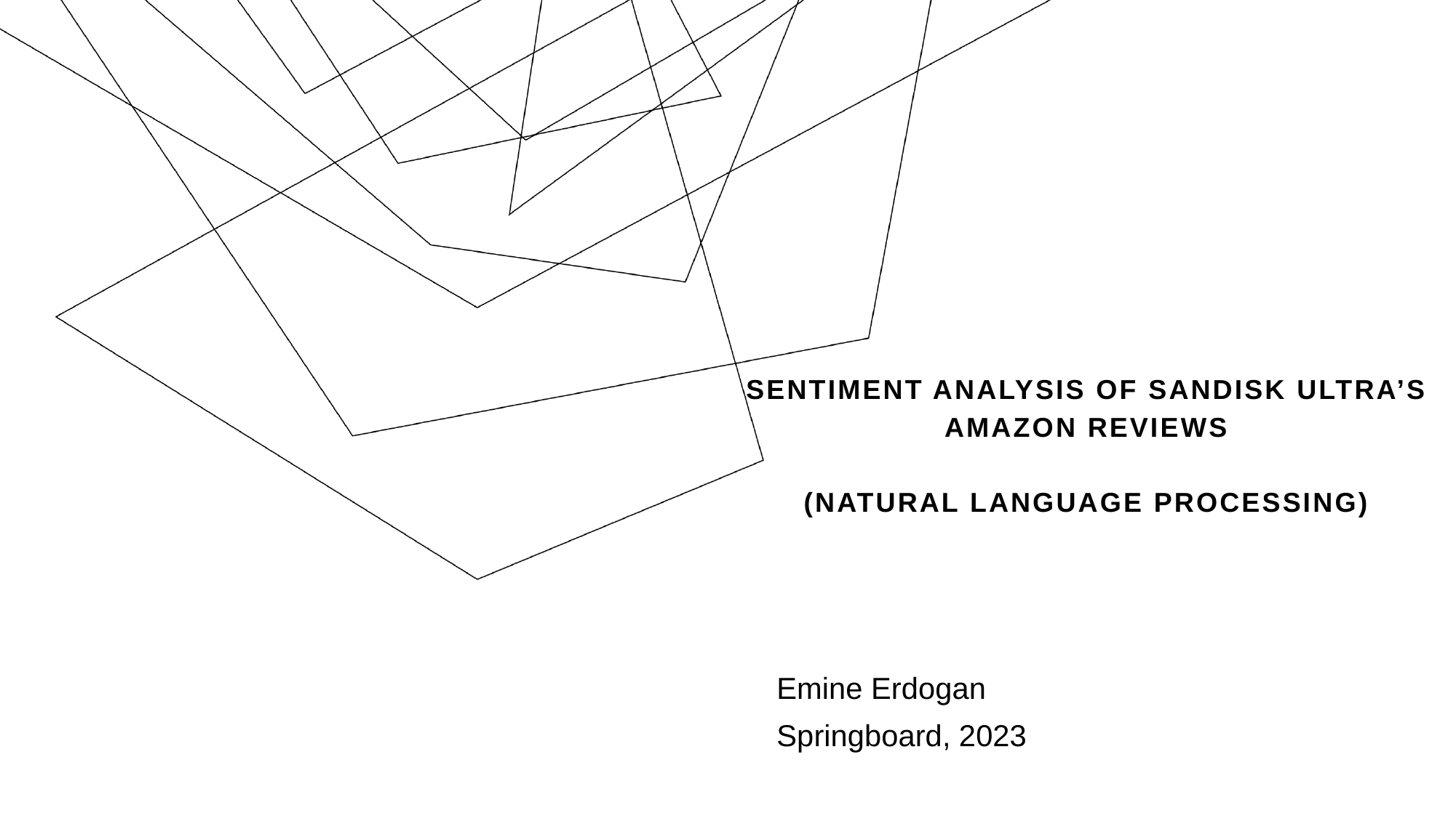

# Sentiment Analysis of Sandisk Ultra’s Amazon Reviews (Natural Language Processing)
Emine Erdogan
Springboard, 2023